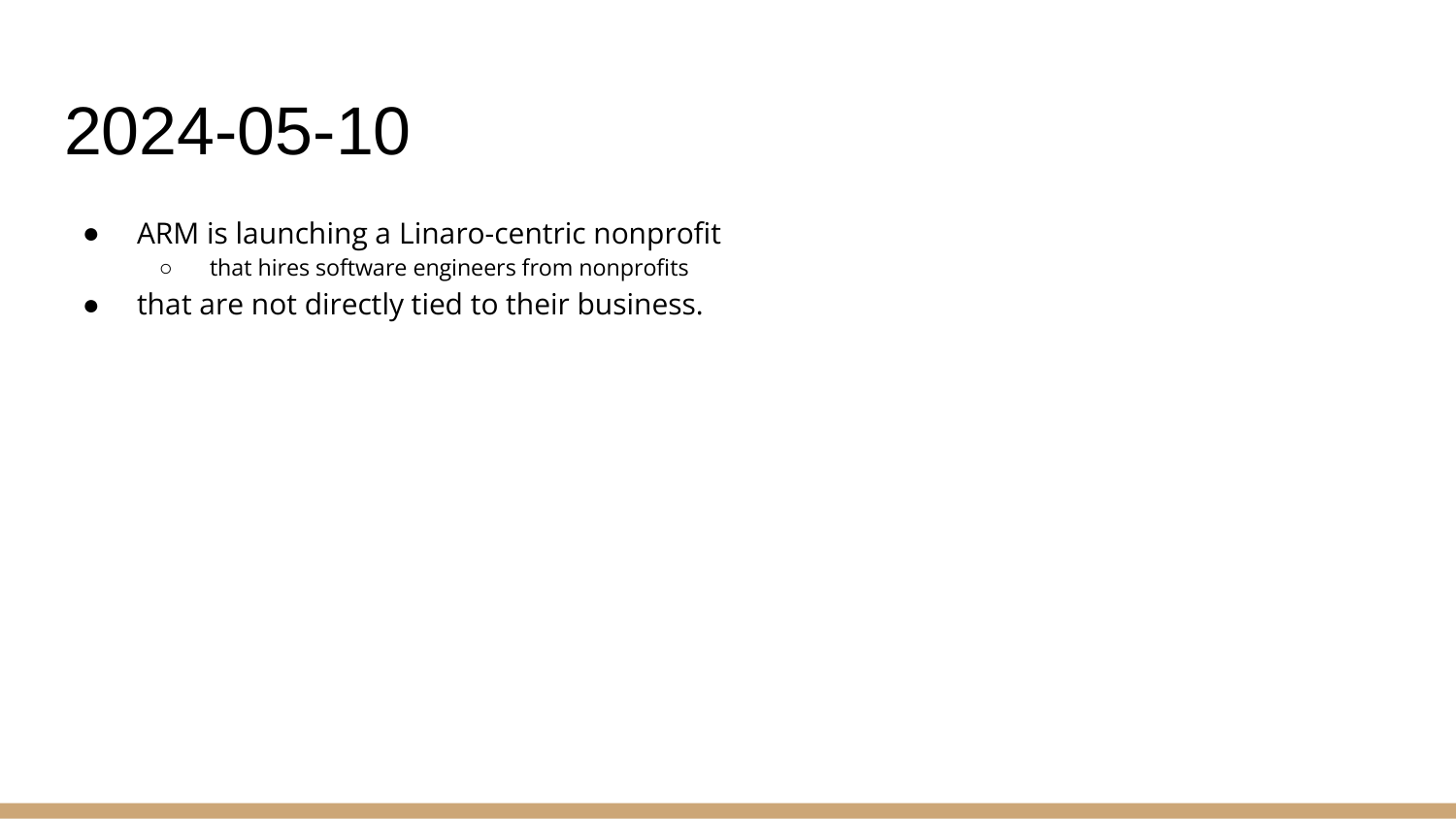

# 2024-05-10
ARM is launching a Linaro-centric nonprofit
that hires software engineers from nonprofits
that are not directly tied to their business.